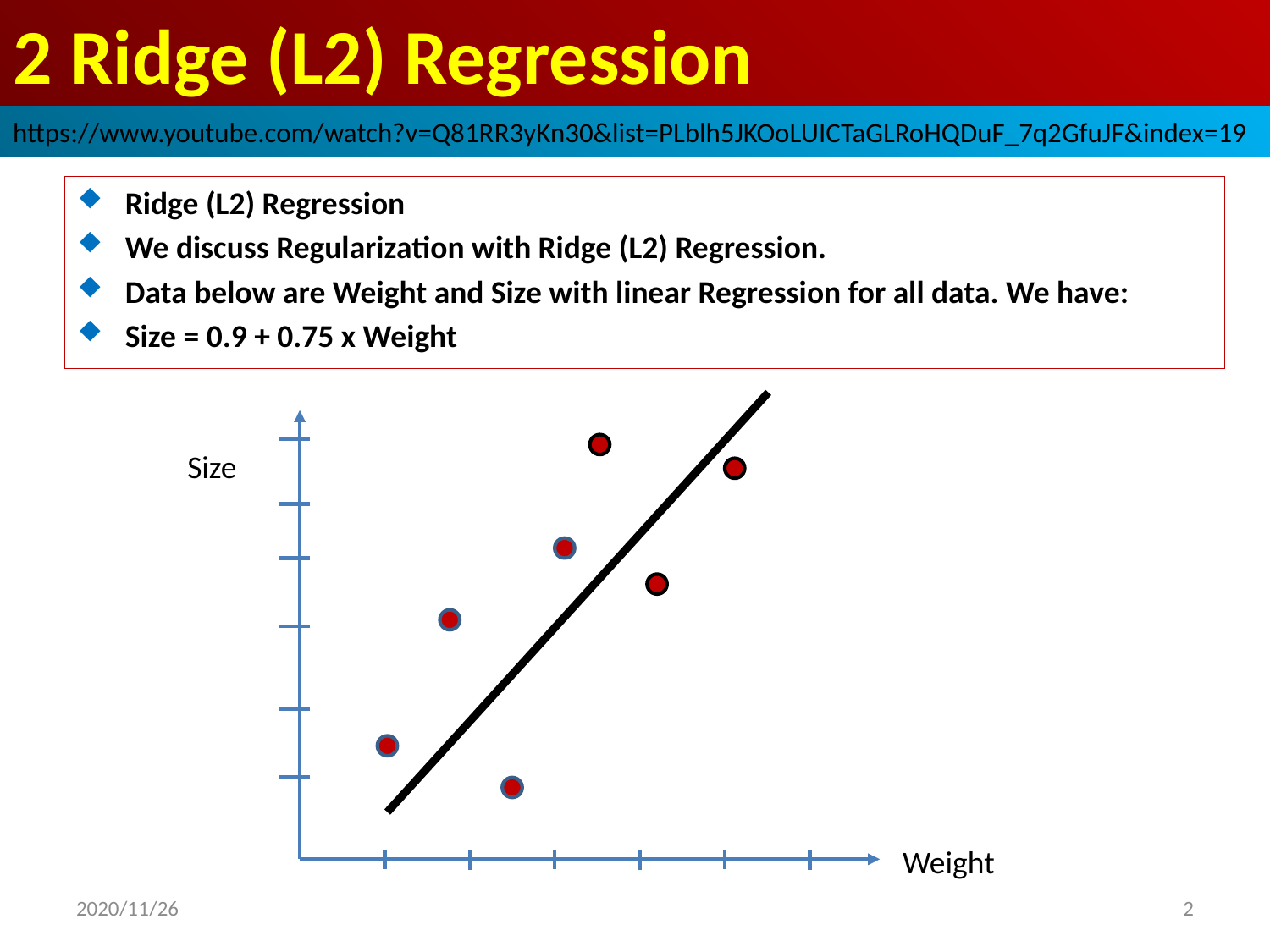

# 2 Ridge (L2) Regression
https://www.youtube.com/watch?v=Q81RR3yKn30&list=PLblh5JKOoLUICTaGLRoHQDuF_7q2GfuJF&index=19
Ridge (L2) Regression
We discuss Regularization with Ridge (L2) Regression.
Data below are Weight and Size with linear Regression for all data. We have:
Size = 0.9 + 0.75 x Weight

Size

Weight
2020/11/26
2